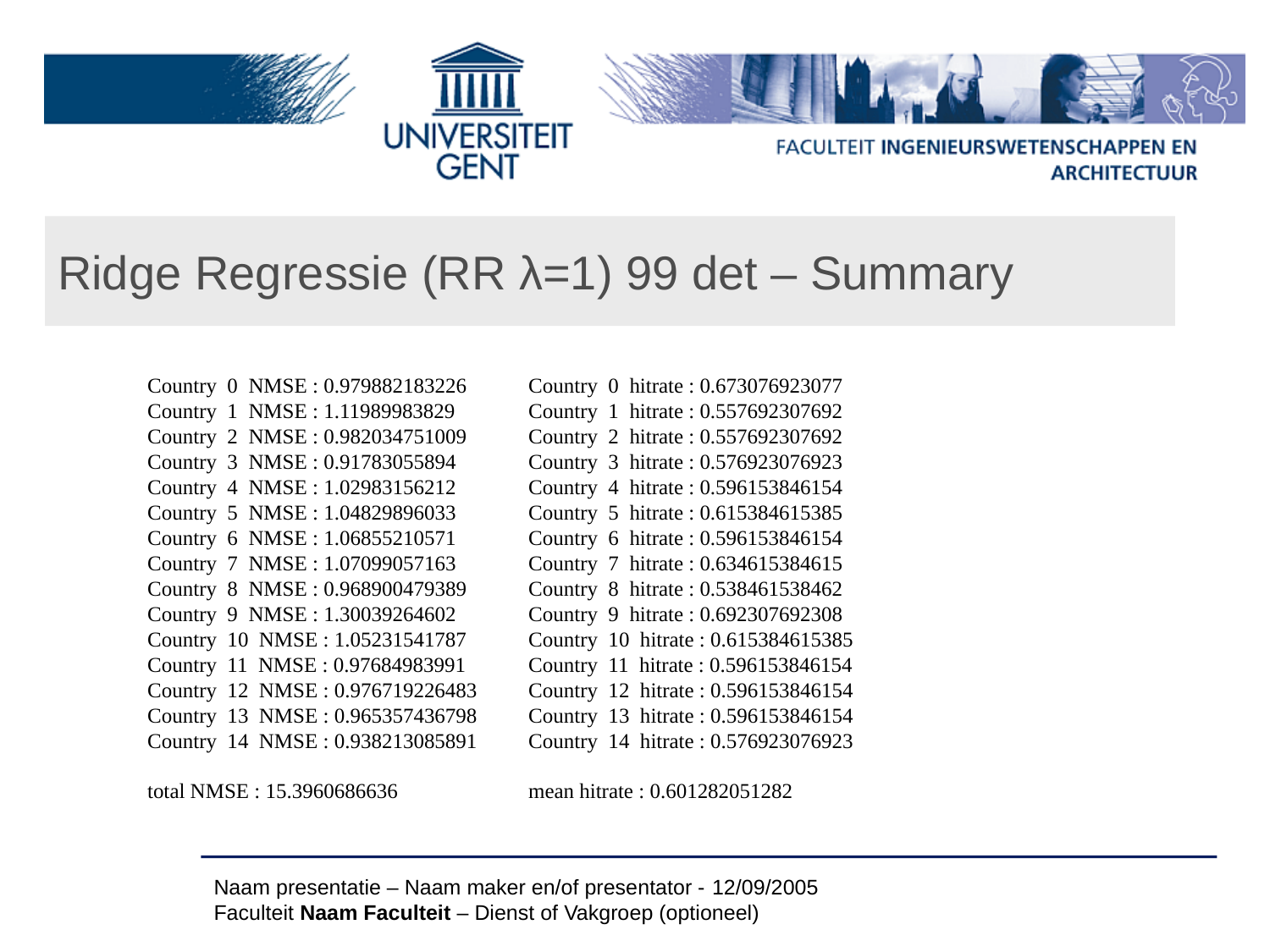

# Ridge Regressie (RR λ=1) 99 det – Summary
Country  0  NMSE : 0.979882183226	Country  0  hitrate : 0.673076923077
Country  1  NMSE : 1.11989983829	Country  1  hitrate : 0.557692307692
Country  2  NMSE : 0.982034751009	Country  2  hitrate : 0.557692307692
Country  3  NMSE : 0.91783055894	Country  3  hitrate : 0.576923076923
Country  4  NMSE : 1.02983156212	Country  4  hitrate : 0.596153846154
Country  5  NMSE : 1.04829896033	Country  5  hitrate : 0.615384615385
Country  6  NMSE : 1.06855210571	Country  6  hitrate : 0.596153846154
Country  7  NMSE : 1.07099057163	Country  7  hitrate : 0.634615384615
Country  8  NMSE : 0.968900479389	Country  8  hitrate : 0.538461538462
Country  9  NMSE : 1.30039264602	Country  9  hitrate : 0.692307692308
Country  10  NMSE : 1.05231541787	Country  10  hitrate : 0.615384615385
Country  11  NMSE : 0.97684983991	Country  11  hitrate : 0.596153846154
Country  12  NMSE : 0.976719226483	Country  12  hitrate : 0.596153846154
Country  13  NMSE : 0.965357436798	Country  13  hitrate : 0.596153846154
Country  14  NMSE : 0.938213085891	Country  14  hitrate : 0.576923076923

total NMSE : 15.3960686636		mean hitrate : 0.601282051282
Naam presentatie – Naam maker en/of presentator - 12/09/2005
Faculteit Naam Faculteit – Dienst of Vakgroep (optioneel)